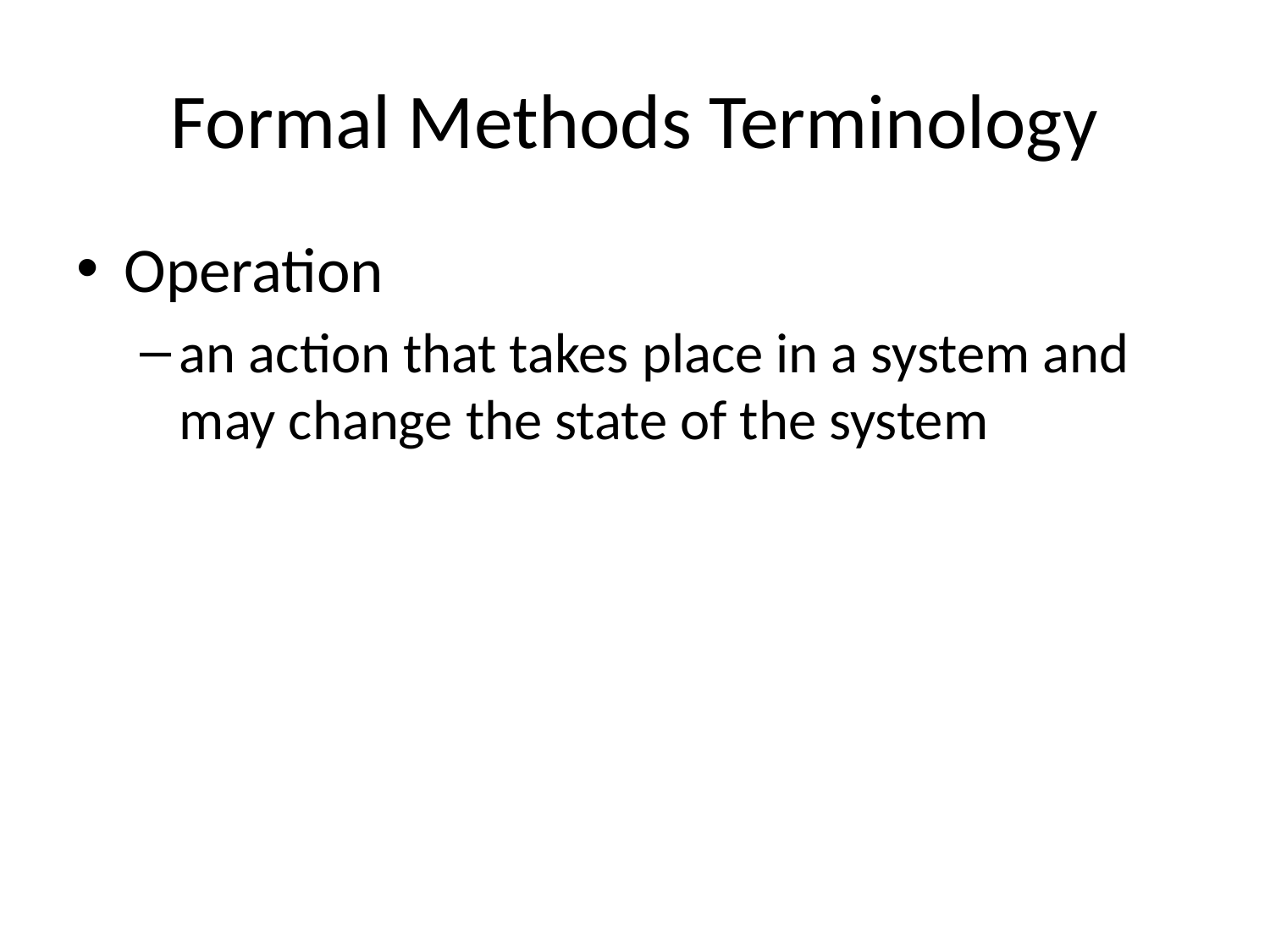

# Formal Methods Terminology
Operation
an action that takes place in a system and may change the state of the system